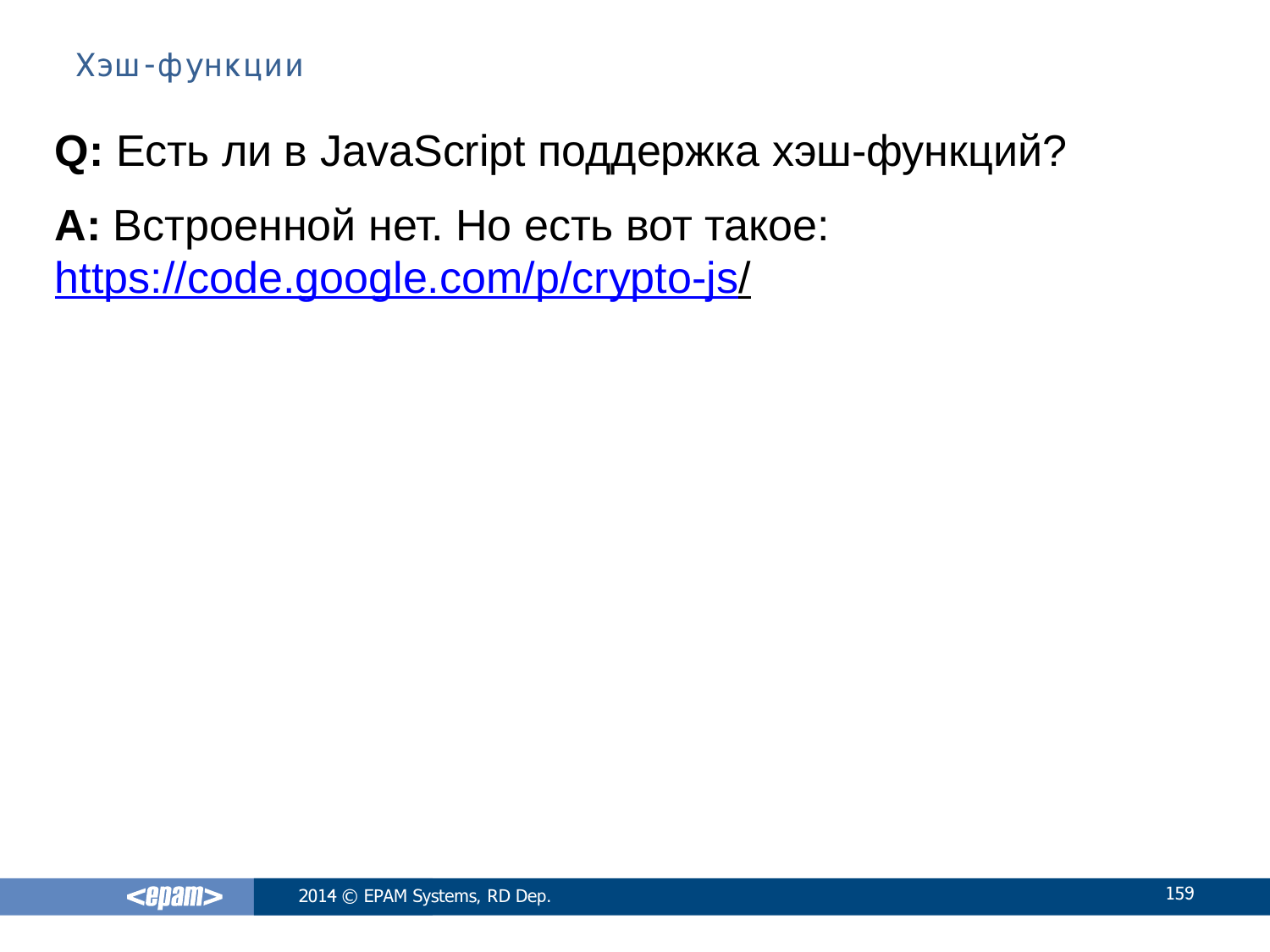

# Хэш-функции
Q: Есть ли в JavaScript поддержка хэш-функций?
A: Встроенной нет. Но есть вот такое: https://code.google.com/p/crypto-js/
159
2014 © EPAM Systems, RD Dep.